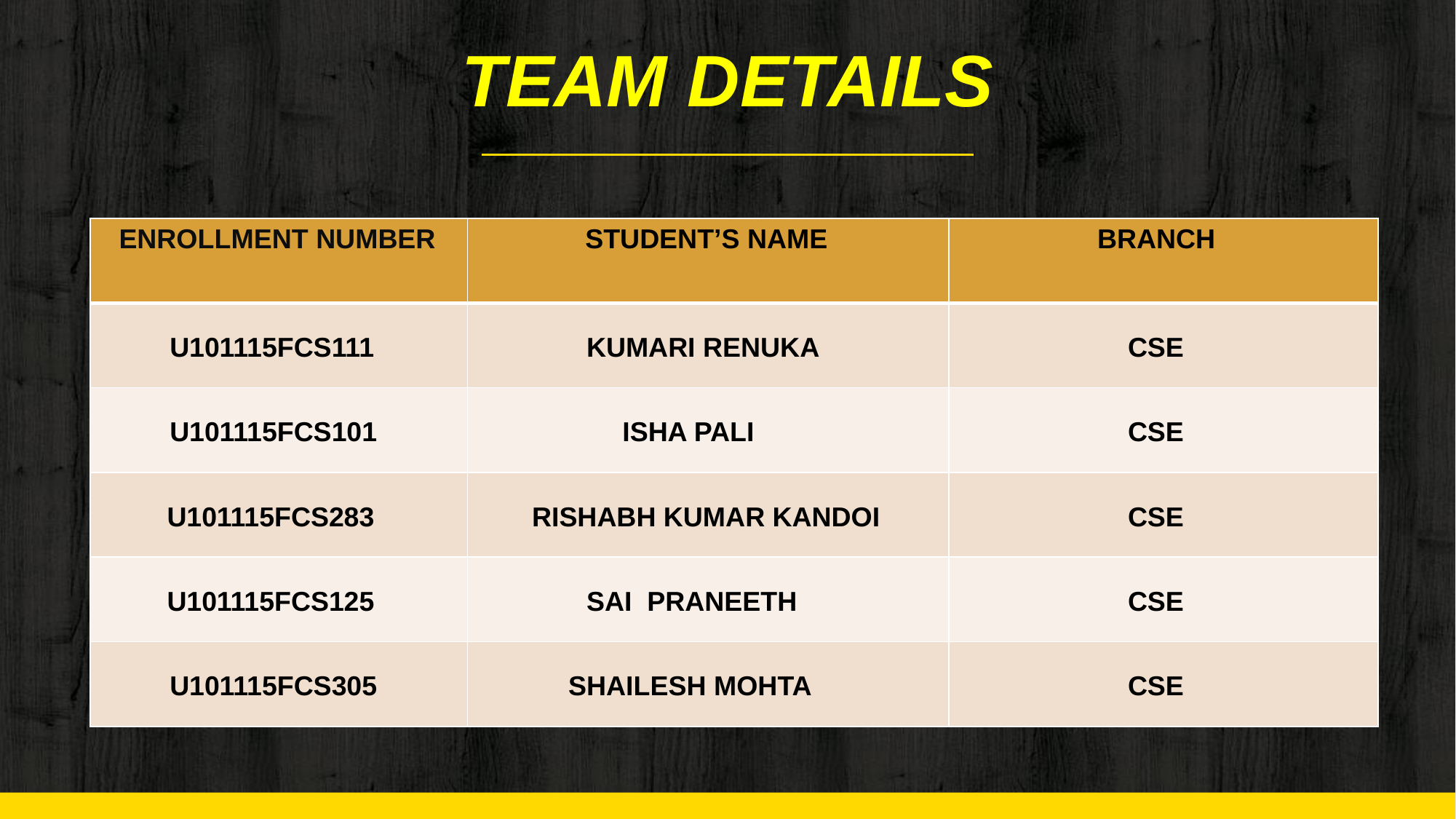

# TEAM DETAILS
| ENROLLMENT NUMBER | STUDENT’S NAME | BRANCH |
| --- | --- | --- |
| U101115FCS111 | KUMARI RENUKA | CSE |
| U101115FCS101 | ISHA PALI | CSE |
| U101115FCS283 | RISHABH KUMAR KANDOI | CSE |
| U101115FCS125 | SAI PRANEETH | CSE |
| U101115FCS305 | SHAILESH MOHTA | CSE |